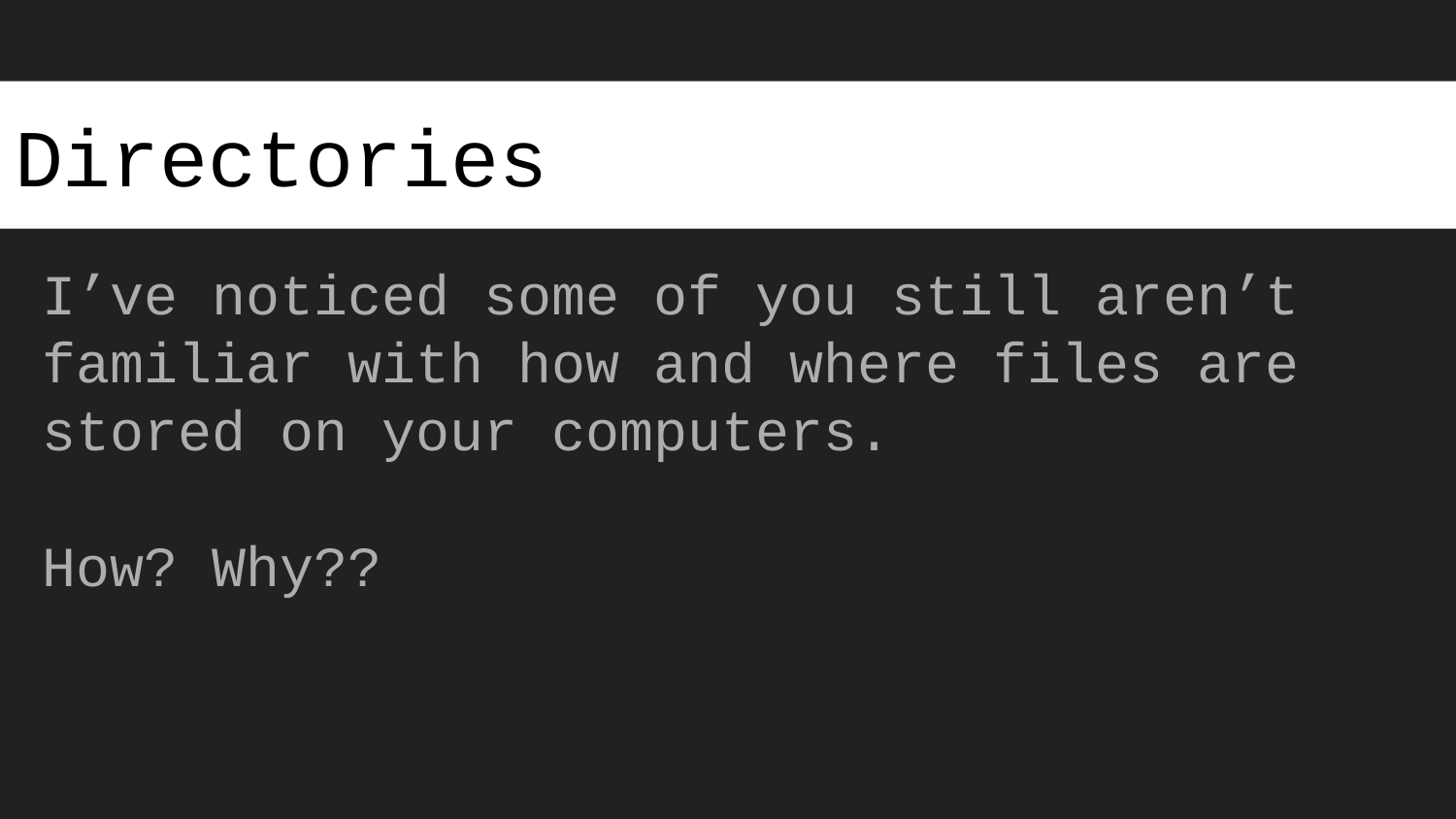

# Directories
I’ve noticed some of you still aren’t familiar with how and where files are stored on your computers.

How? Why??